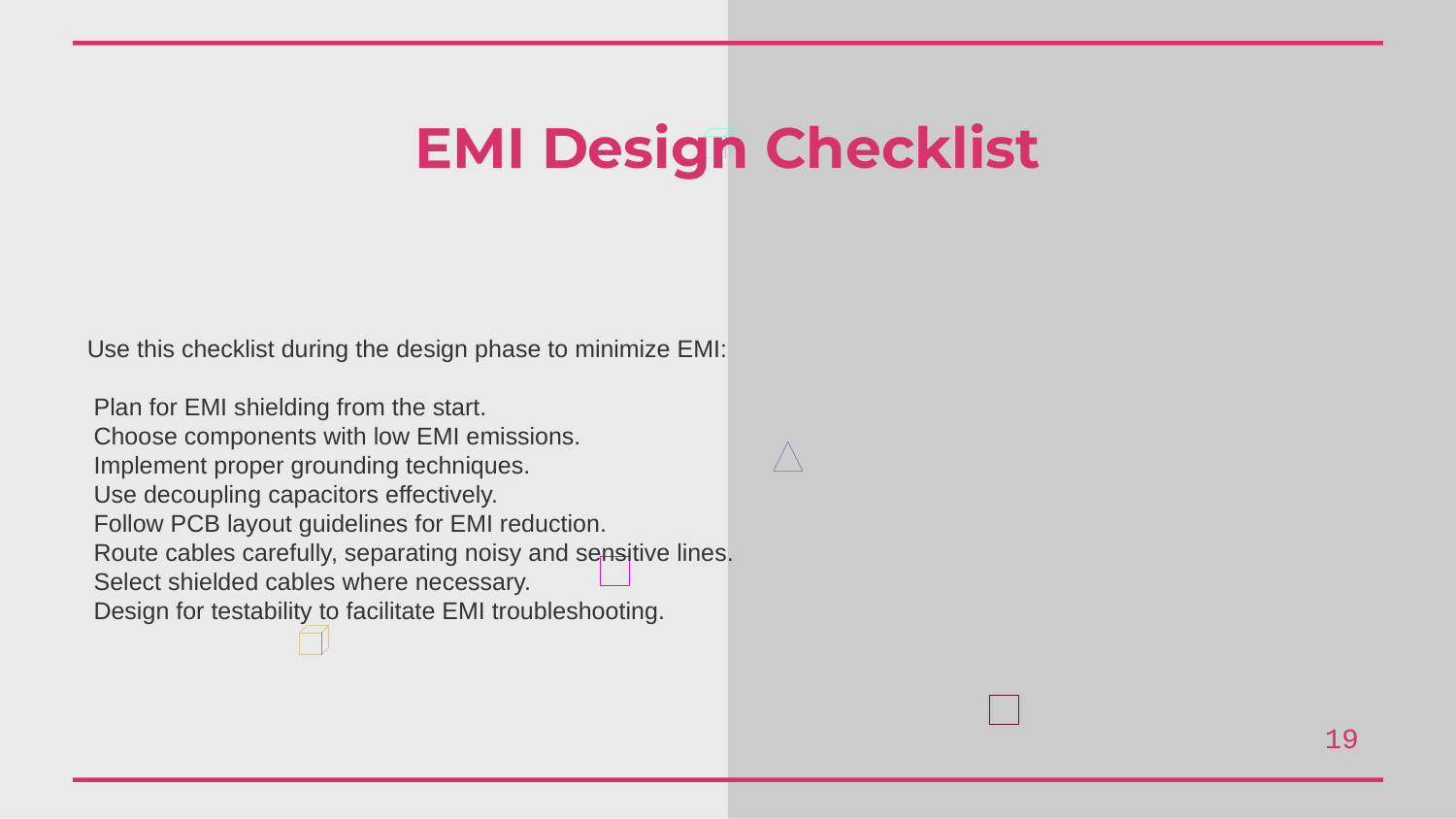

EMI Design Checklist

Use this checklist during the design phase to minimize EMI:

 Plan for EMI shielding from the start.
 Choose components with low EMI emissions.
 Implement proper grounding techniques.
 Use decoupling capacitors effectively.
 Follow PCB layout guidelines for EMI reduction.
 Route cables carefully, separating noisy and sensitive lines.
 Select shielded cables where necessary.
 Design for testability to facilitate EMI troubleshooting.

19